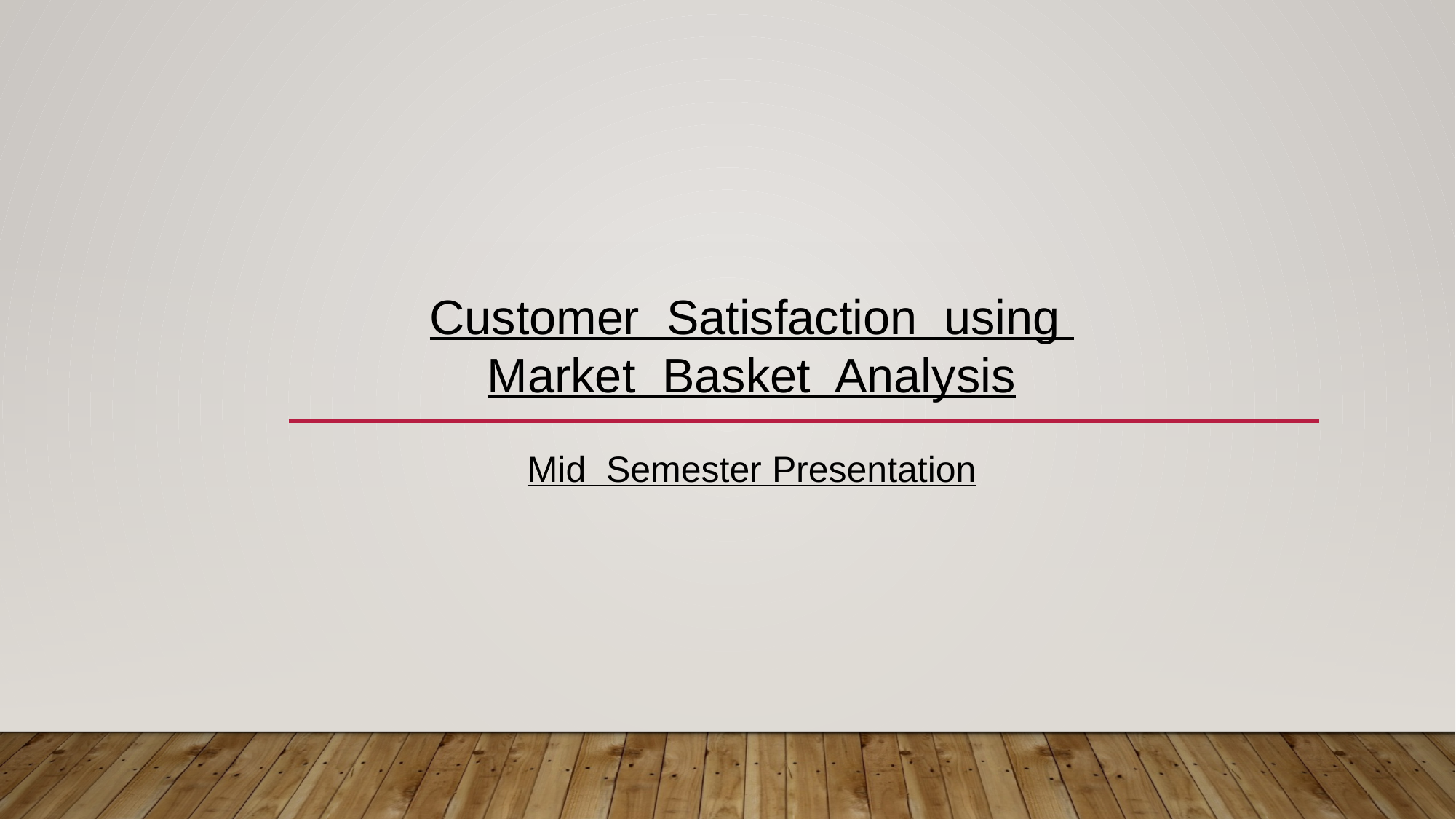

Customer  Satisfaction  using
Market  Basket  Analysis

Mid  Semester Presentation